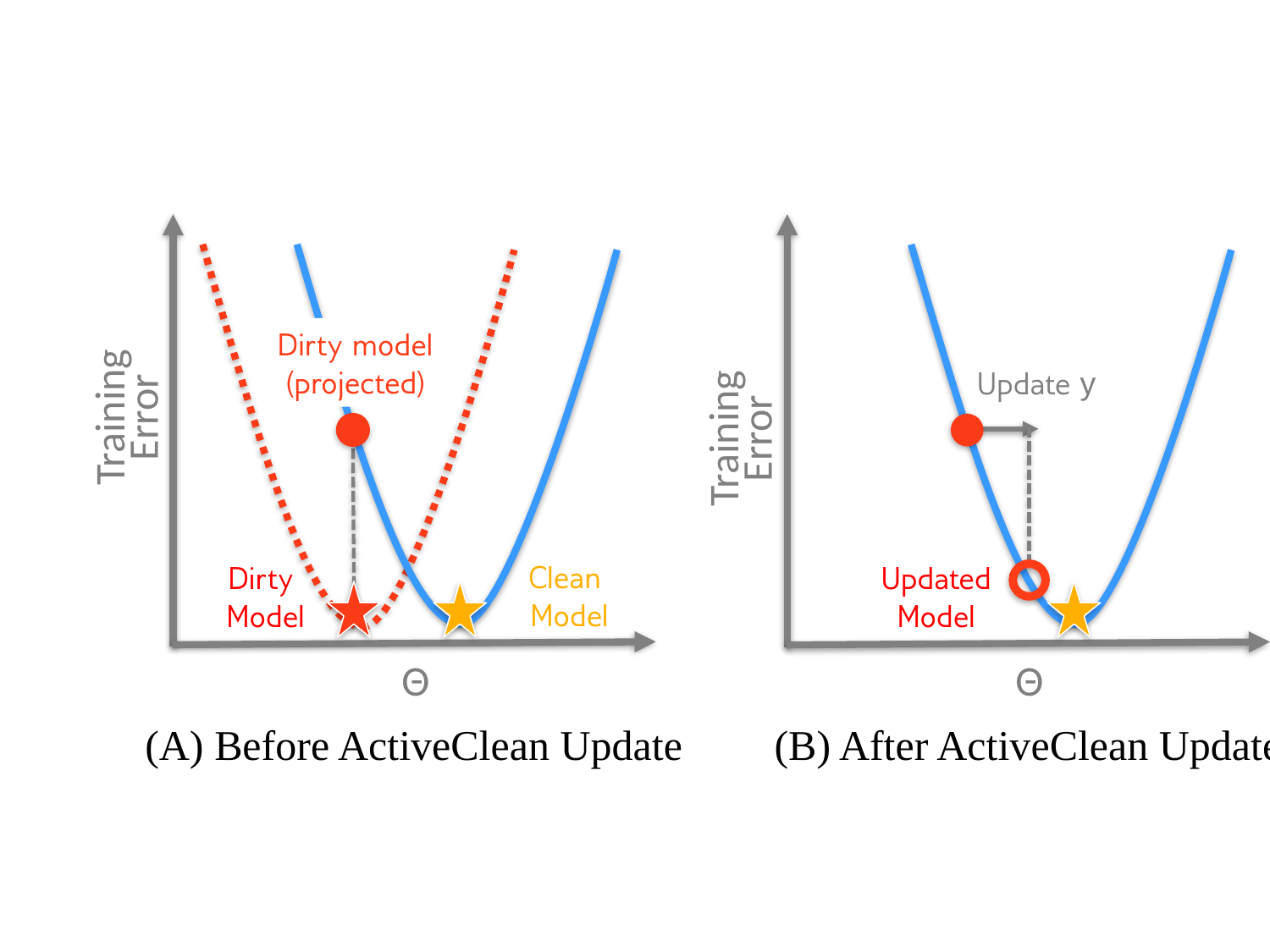

Dirty model
(projected)
Update y
Training
Error
Training
Error

Clean
Model
Dirty
Model
Updated
Model

Θ
Θ
(B) After ActiveClean Update
(A) Before ActiveClean Update